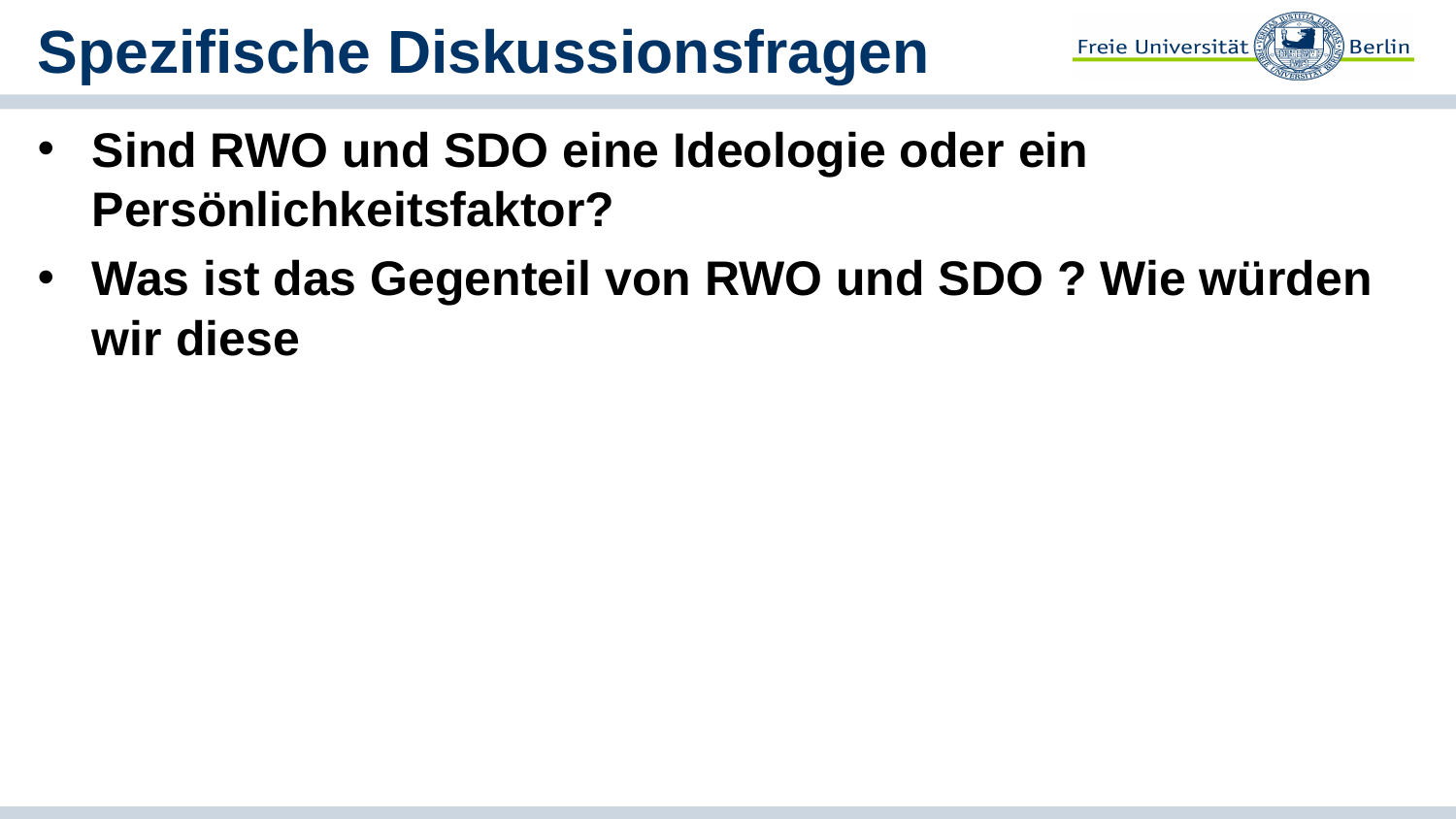

# Spezifische Diskussionsfragen
Sind RWO und SDO eine Ideologie oder ein Persönlichkeitsfaktor?
Was ist das Gegenteil von RWO und SDO ? Wie würden wir diese